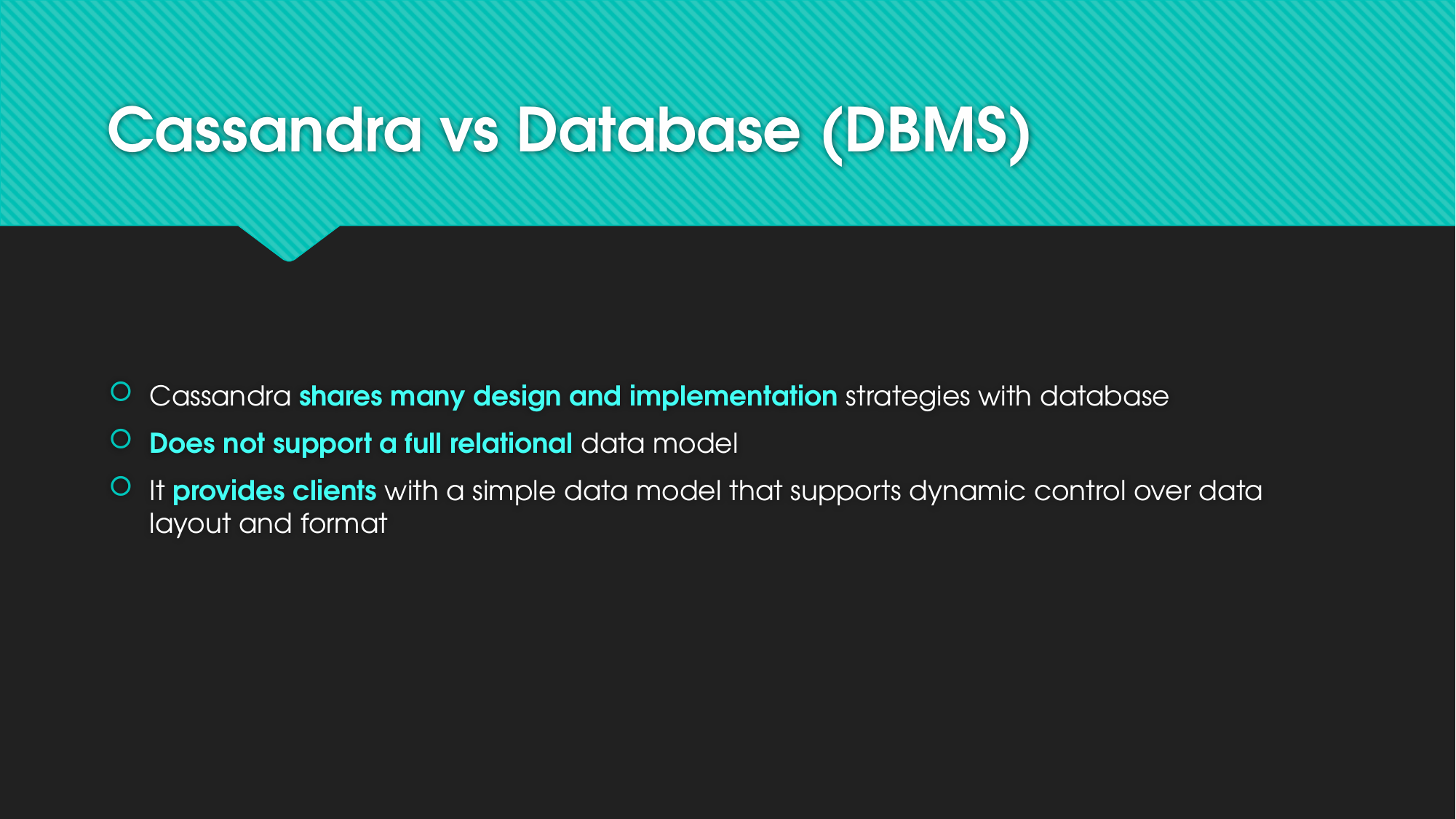

# Cassandra vs Database (DBMS)
Cassandra shares many design and implementation strategies with database
Does not support a full relational data model
It provides clients with a simple data model that supports dynamic control over data layout and format